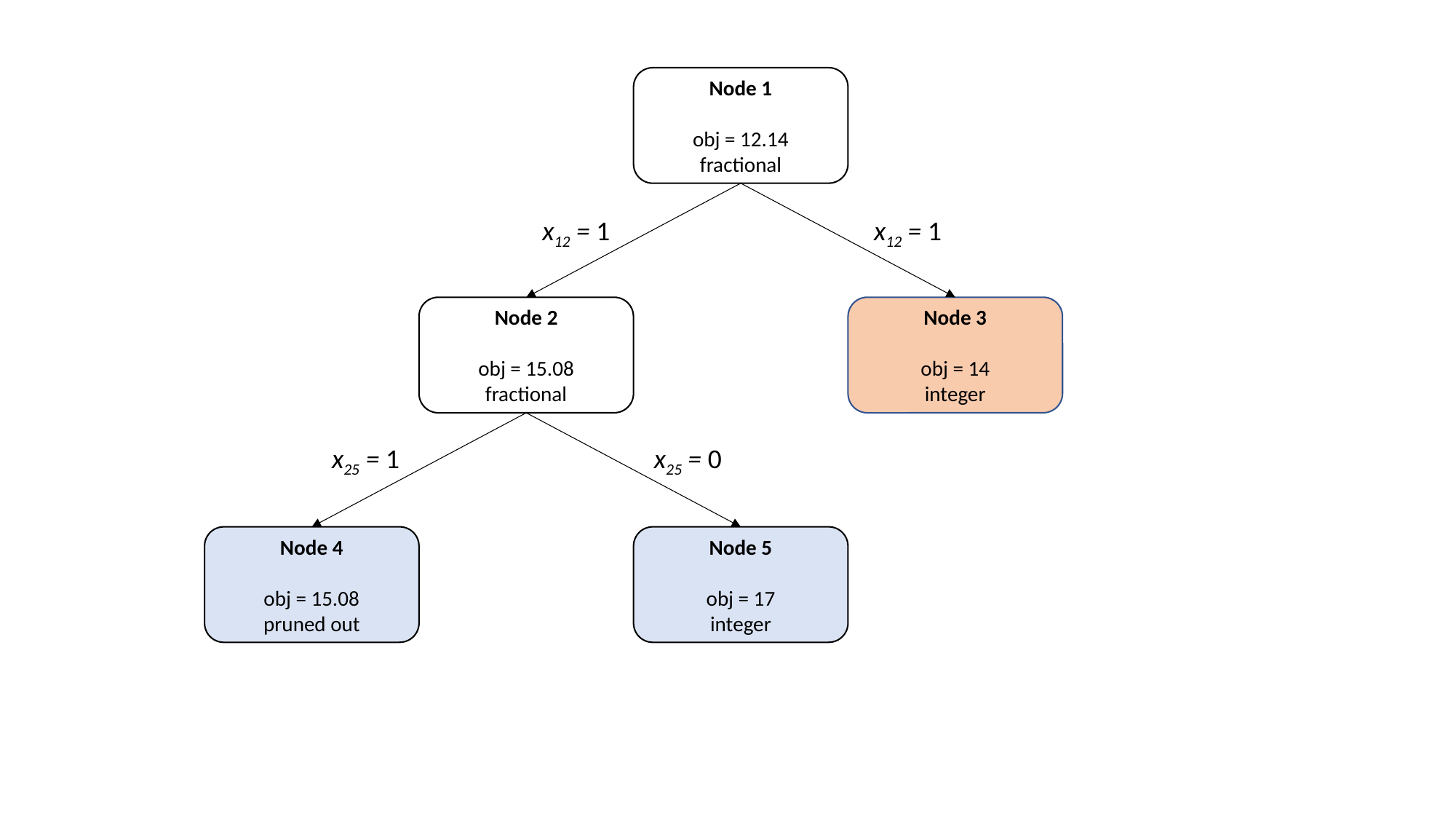

Node 1

obj = 12.14
fractional
x12 = 1
x12 = 1
Node 2

obj = 15.08
fractional
Node 3

obj = 14
integer
x25 = 1
x25 = 0
Node 4

obj = 15.08
pruned out
Node 5

obj = 17
integer